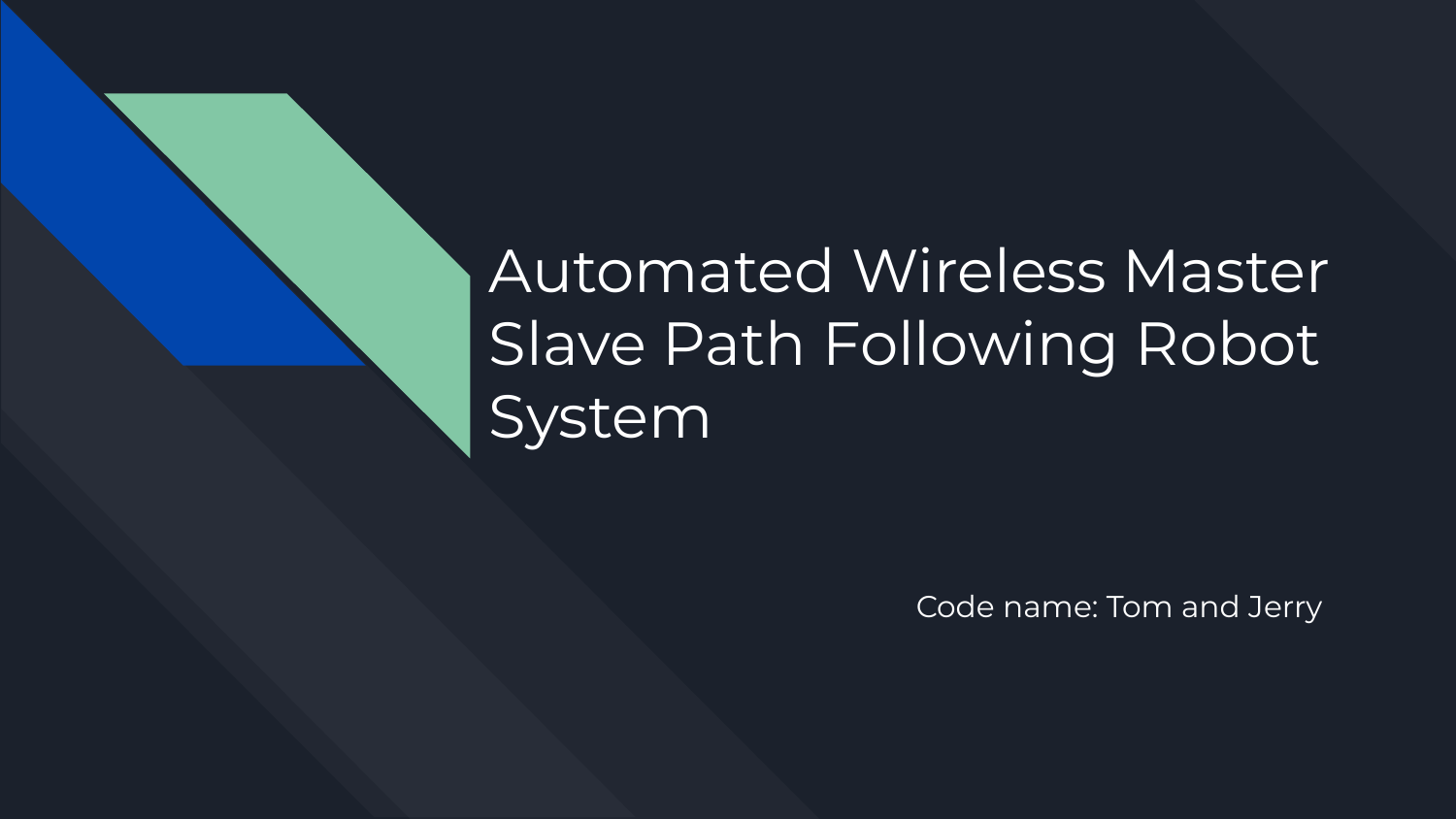

# Automated Wireless Master Slave Path Following Robot System
Code name: Tom and Jerry